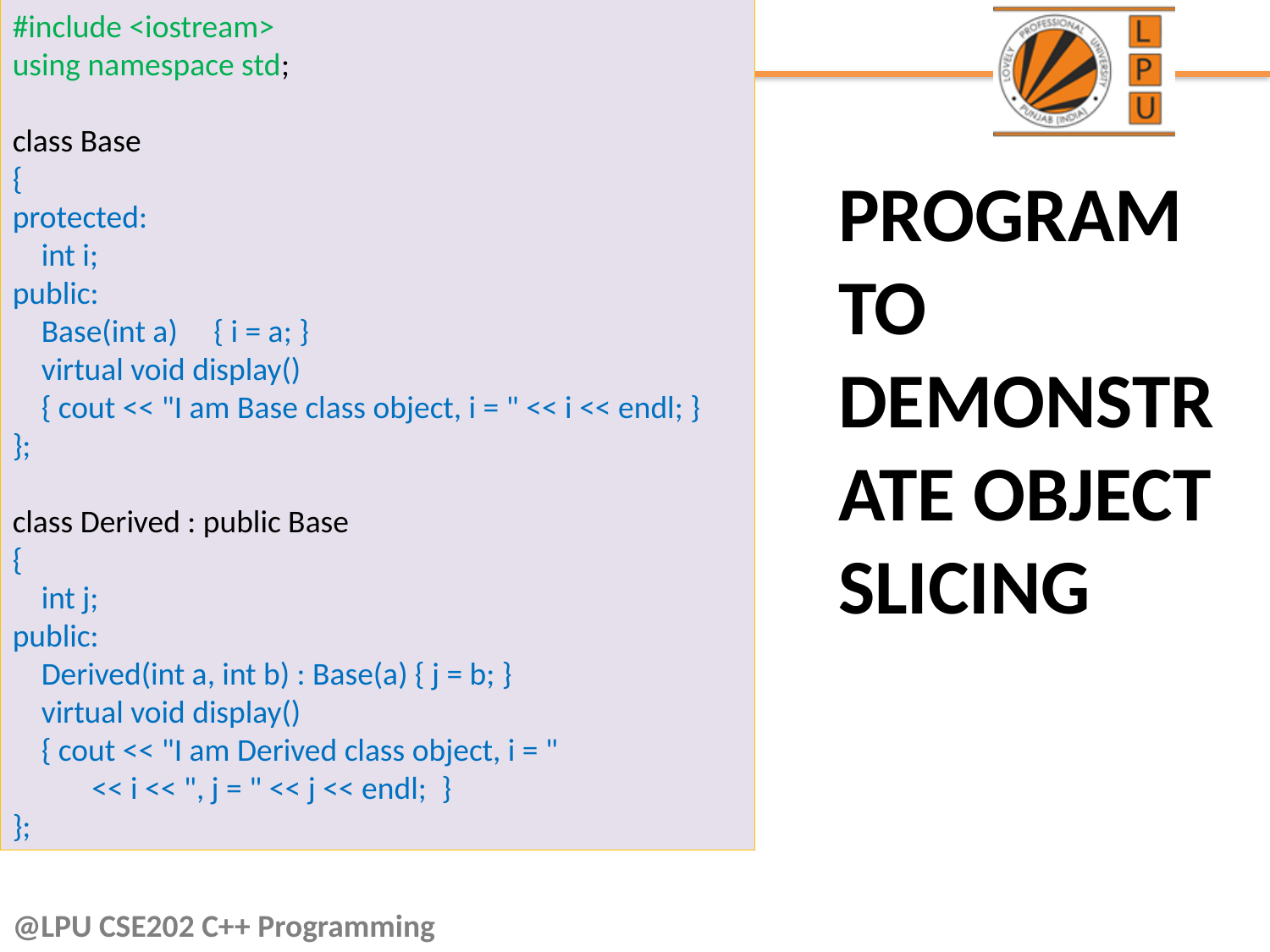

#include <iostream>
using namespace std;

class Base
{
protected:
    int i;
public:
    Base(int a)     { i = a; }
    virtual void display()
    { cout << "I am Base class object, i = " << i << endl; }
};

class Derived : public Base
{
    int j;
public:
    Derived(int a, int b) : Base(a) { j = b; }
    virtual void display()
    { cout << "I am Derived class object, i = "
           << i << ", j = " << j << endl;  }
};
# Program to demonstrate object slicing